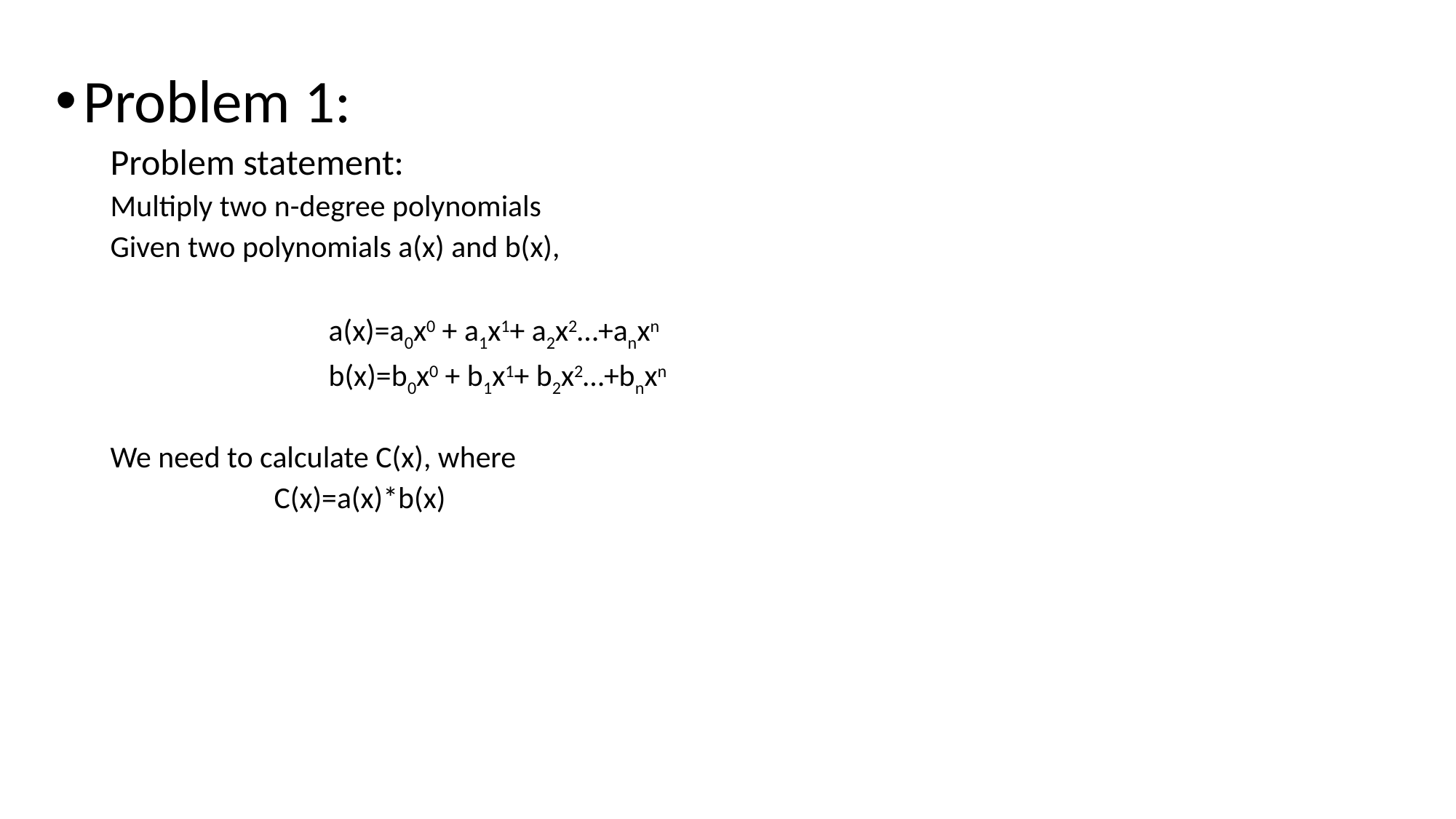

Problem 1:
Problem statement:
Multiply two n-degree polynomials
Given two polynomials a(x) and b(x),

		a(x)=a0x0 + a1x1+ a2x2…+anxn
		b(x)=b0x0 + b1x1+ b2x2…+bnxn

We need to calculate C(x), where
	C(x)=a(x)*b(x)